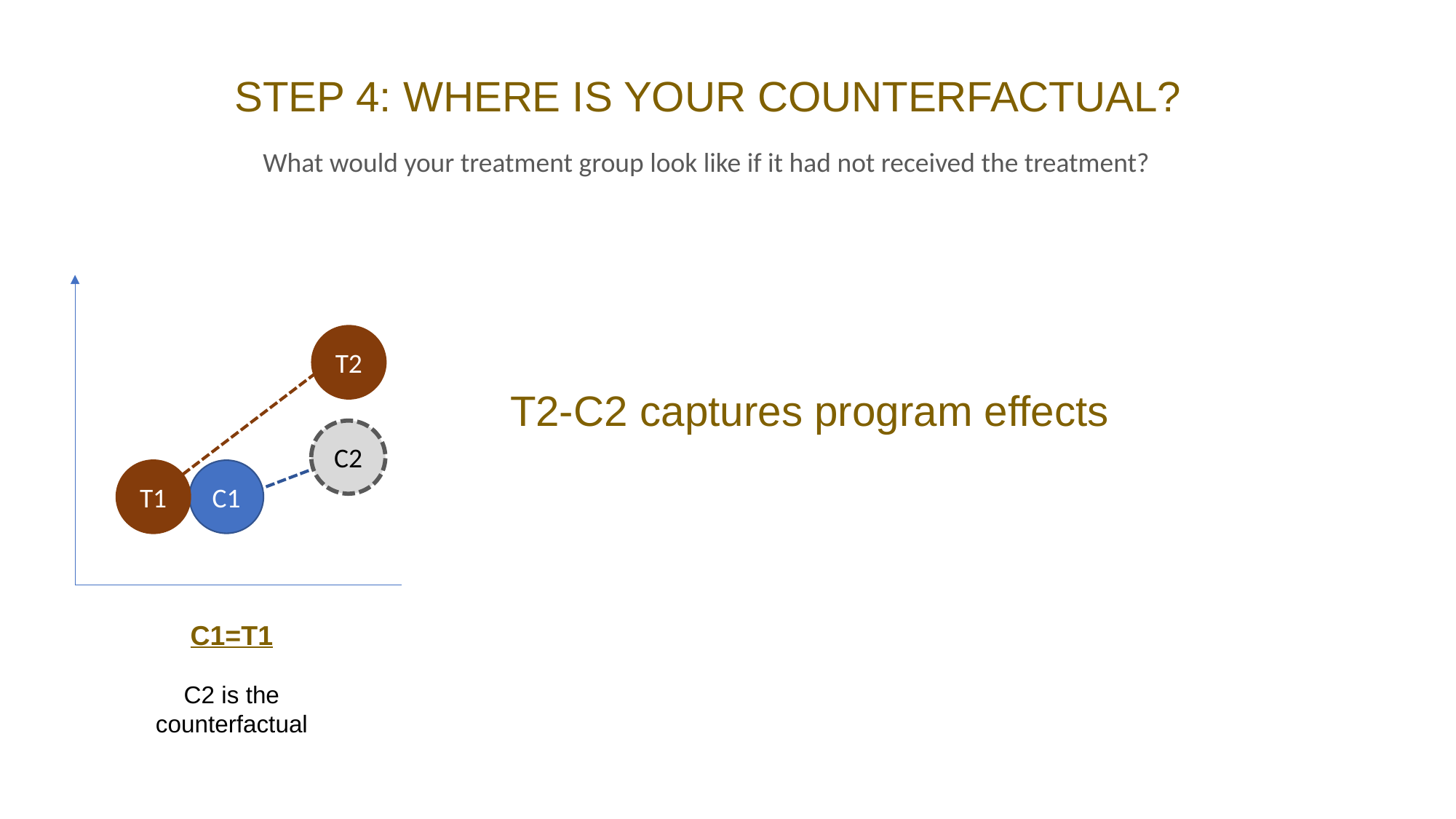

Step 4: where is your counterfactual?
What would your treatment group look like if it had not received the treatment?
T2
T2-C2 captures program effects
C2
T1
C1
C1=T1
C2 is the counterfactual